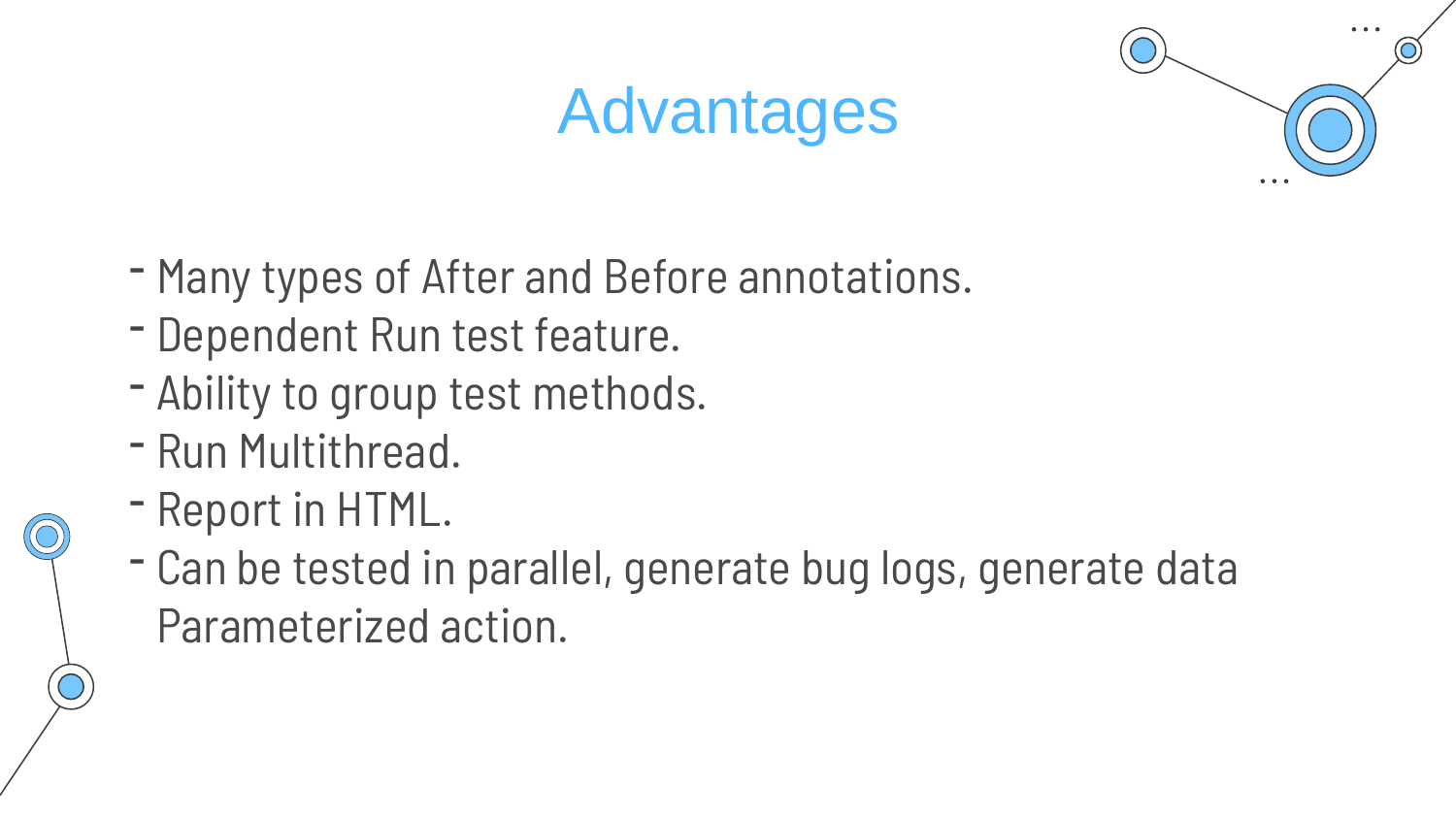

# Advantages
Many types of After and Before annotations.
Dependent Run test feature.
Ability to group test methods.
Run Multithread.
Report in HTML.
Can be tested in parallel, generate bug logs, generate data Parameterized action.